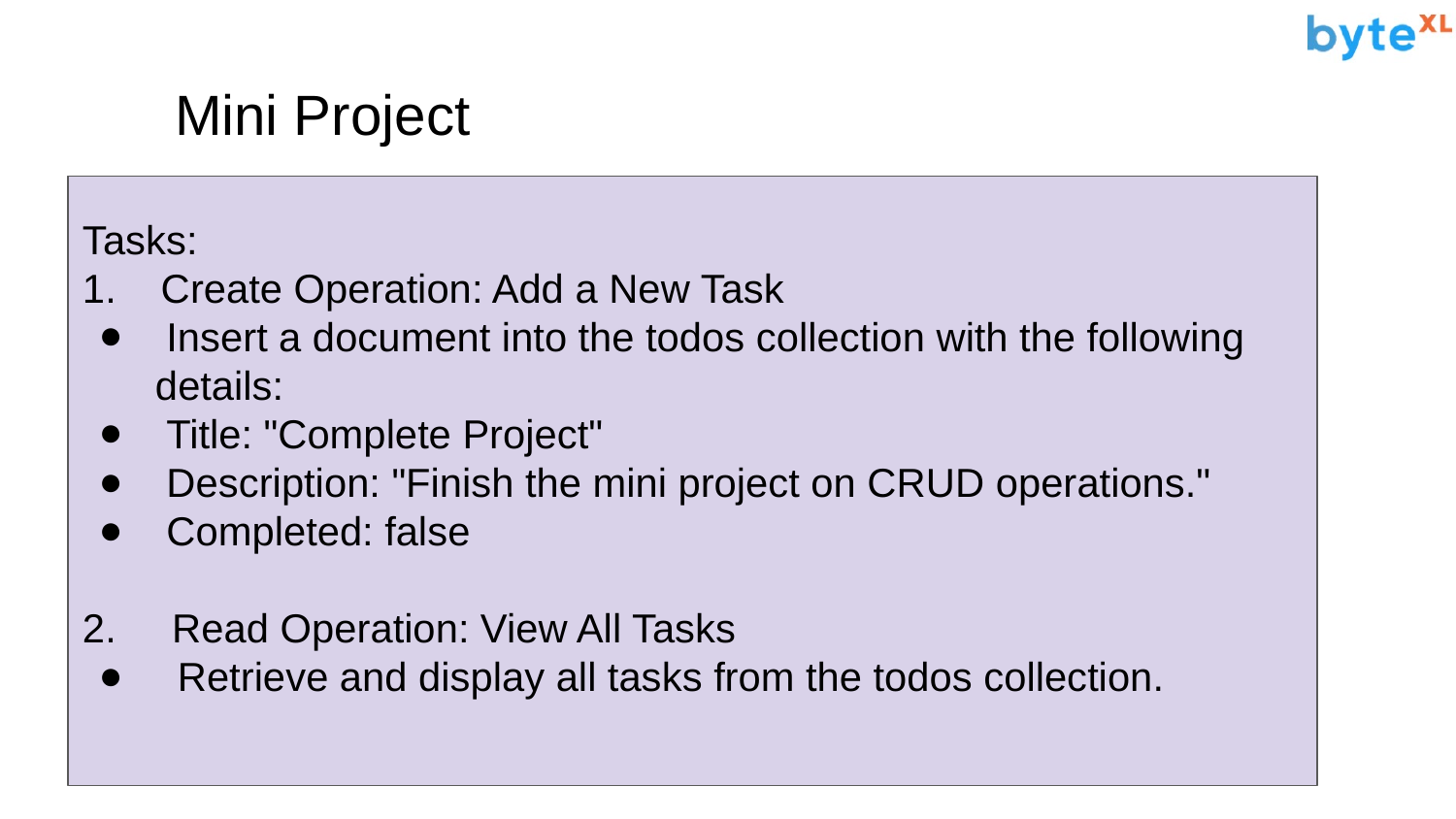

# Mini Project
Tasks:
1.    Create Operation: Add a New Task
 Insert a document into the todos collection with the following     details:
 Title: "Complete Project"
 Description: "Finish the mini project on CRUD operations."
 Completed: false

2.     Read Operation: View All Tasks
  Retrieve and display all tasks from the todos collection.